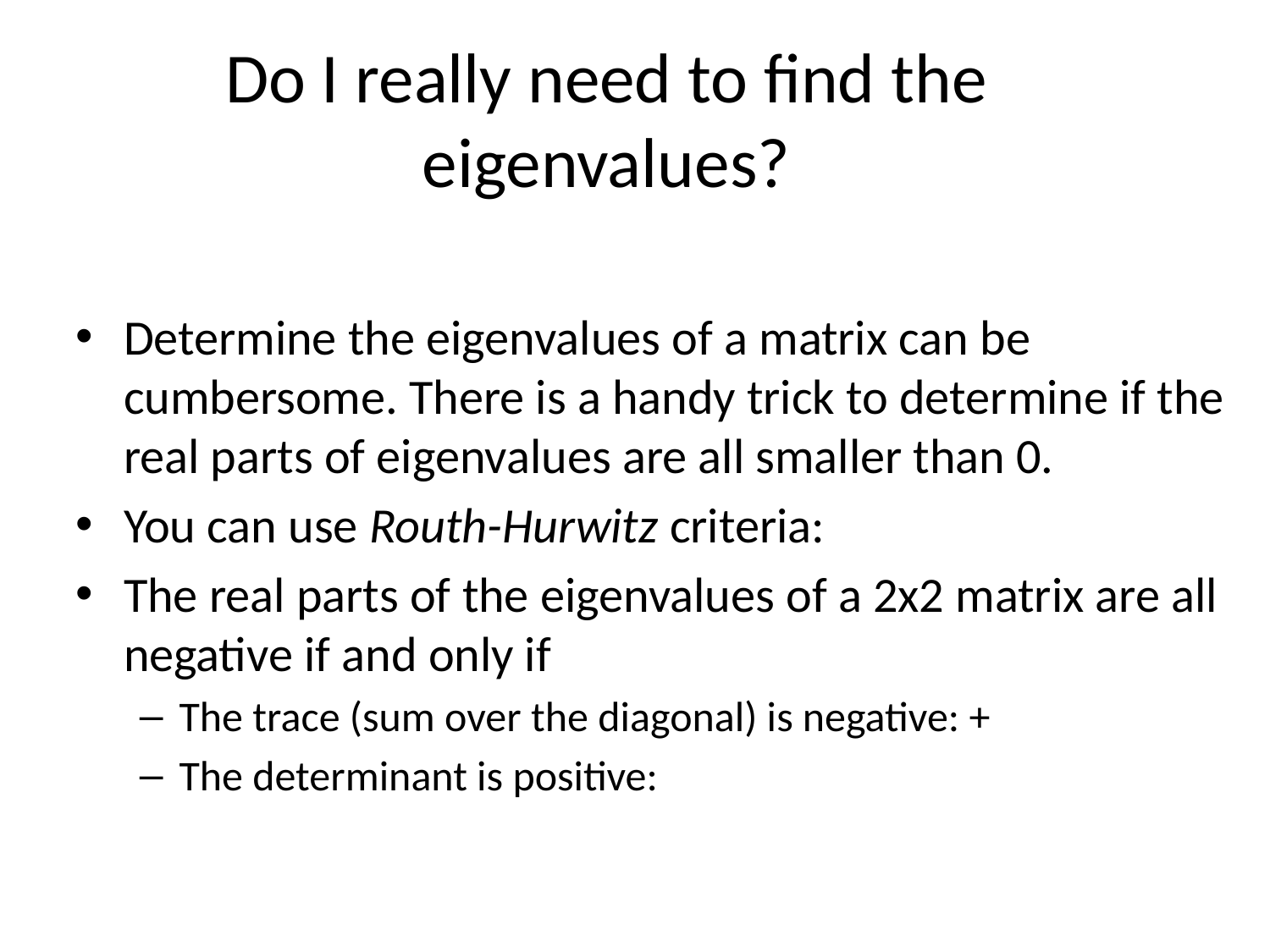

Do I really need to find the eigenvalues?

Determine the eigenvalues of a matrix can be cumbersome. There is a handy trick to determine if the real parts of eigenvalues are all smaller than 0.
You can use Routh-Hurwitz criteria:
The real parts of the eigenvalues of a 2x2 matrix are all negative if and only if
The trace (sum over the diagonal) is negative: +
The determinant is positive: